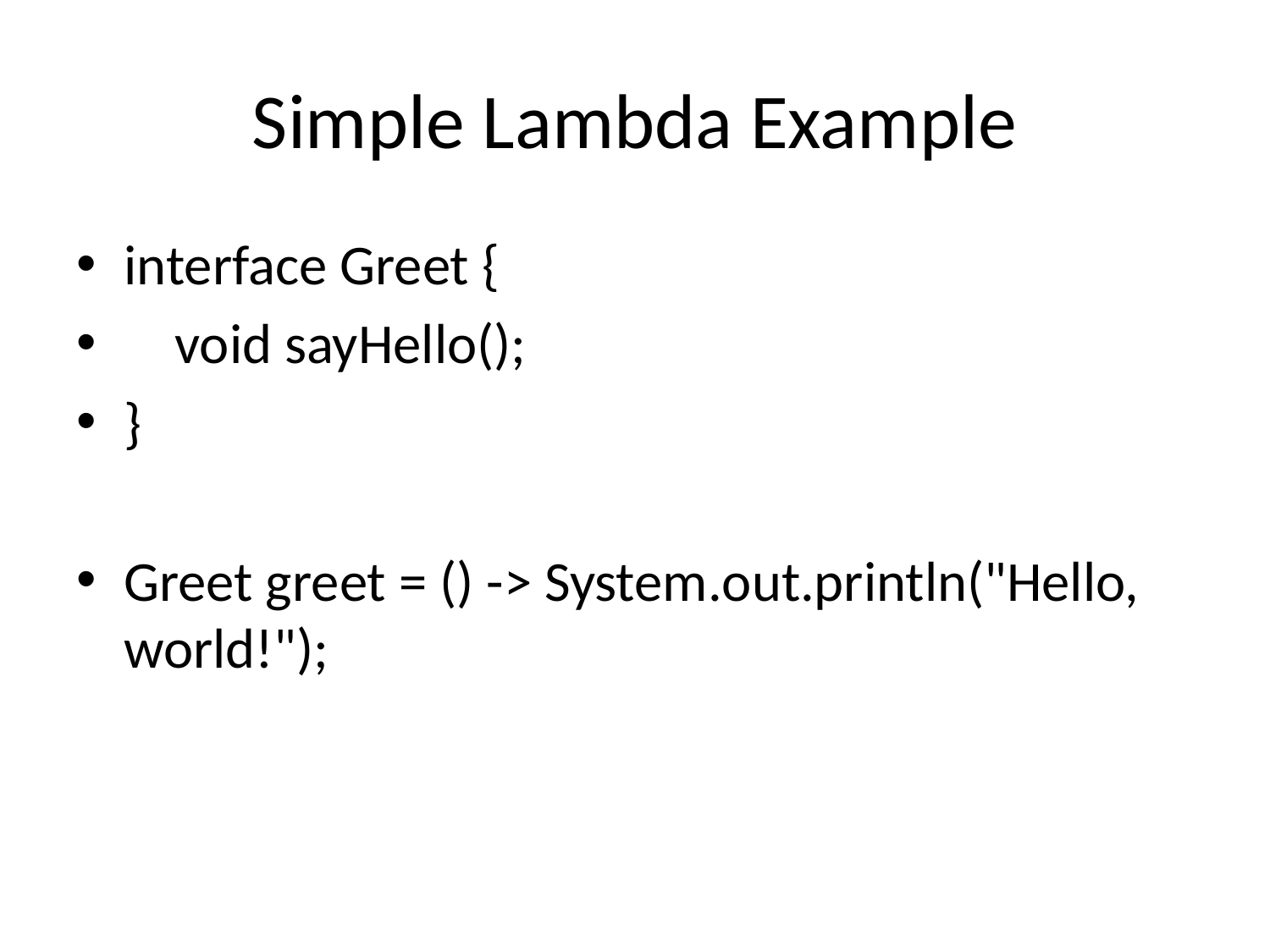

# Simple Lambda Example
interface Greet {
    void sayHello();
}

Greet greet = () -> System.out.println("Hello, world!");